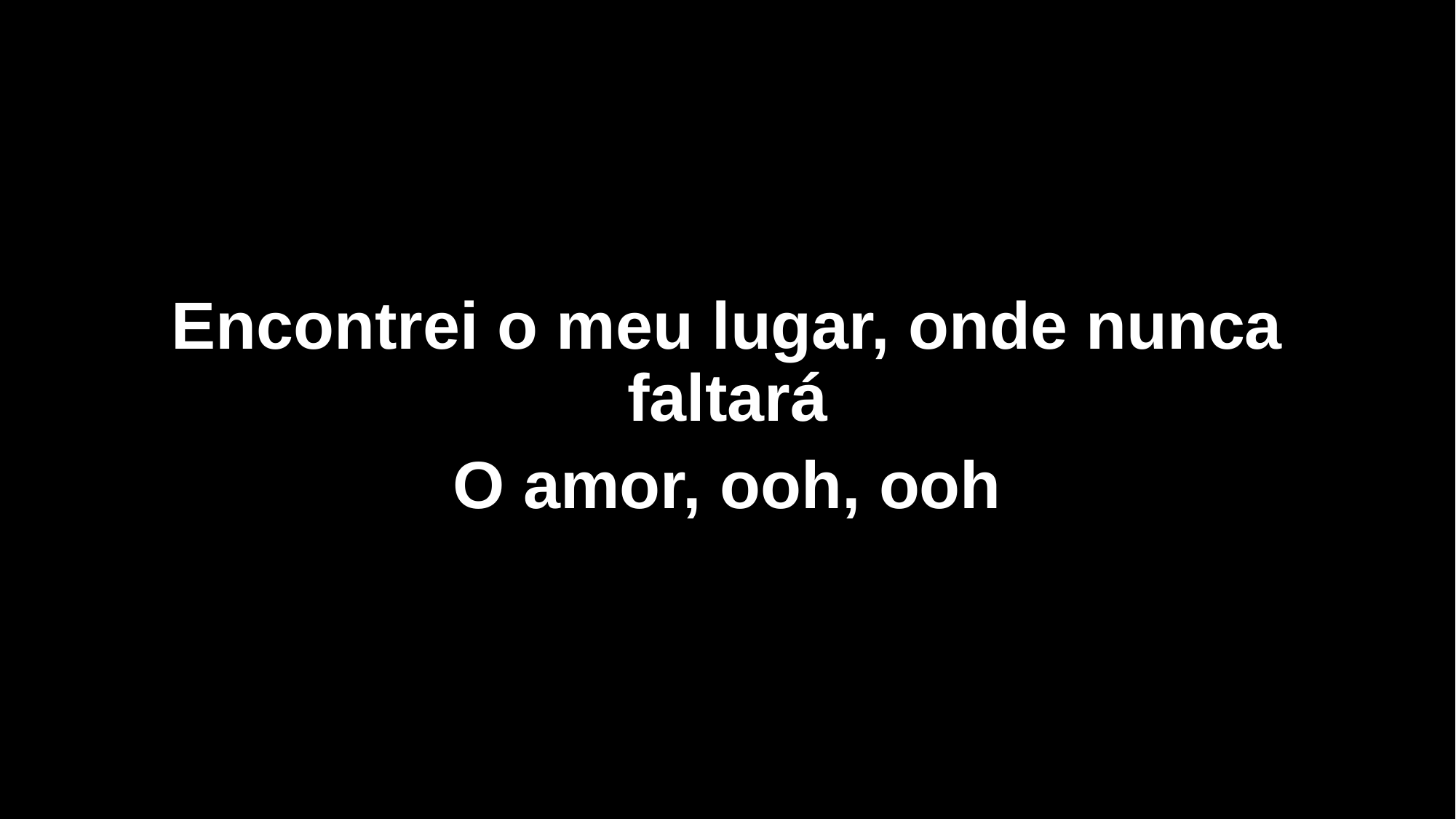

Encontrei o meu lugar, onde nunca faltará
O amor, ooh, ooh